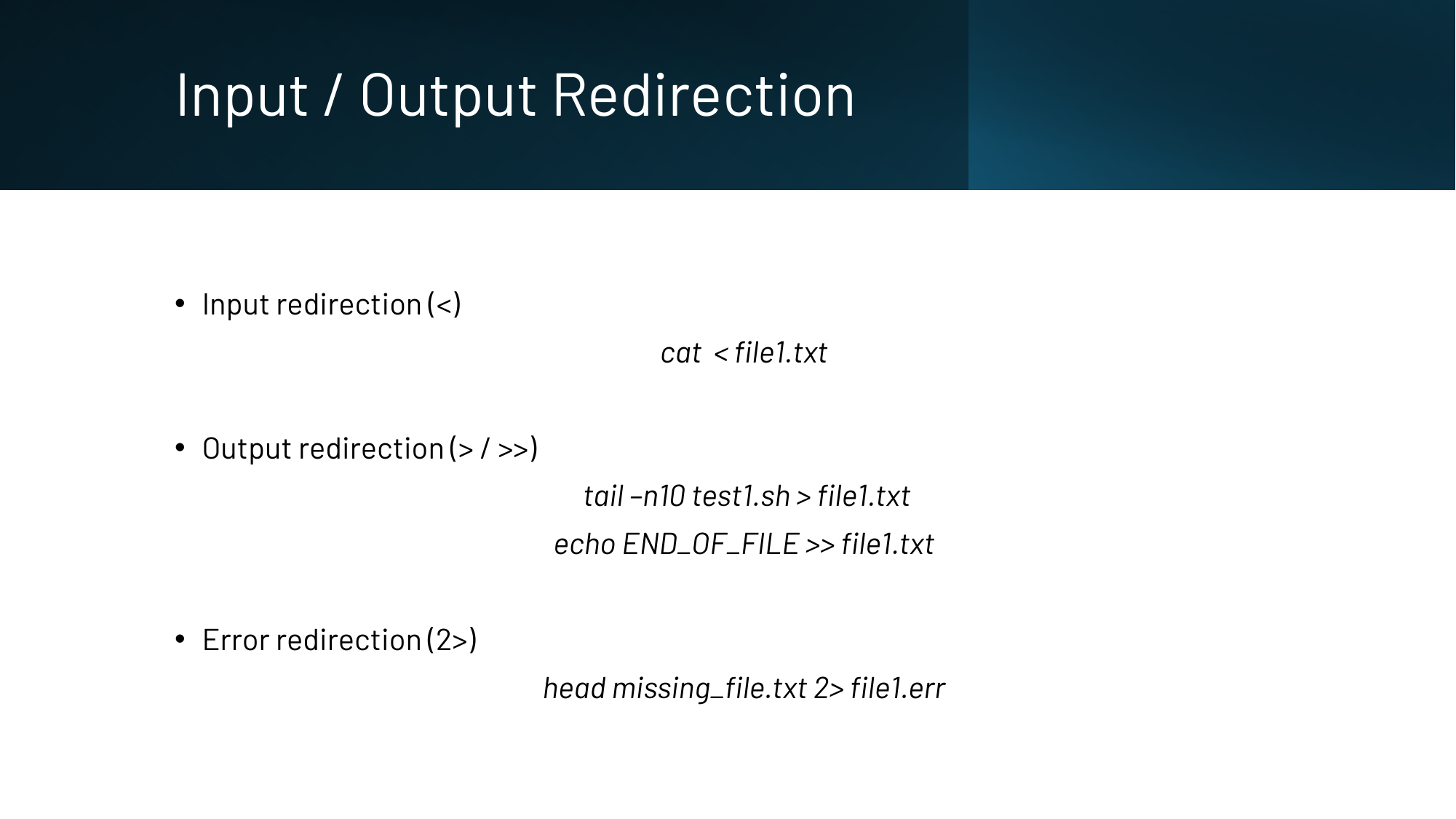

# Input / Output Redirection
Input redirection (<)
cat  < file1.txt

Output redirection (> / >>)
 tail –n10 test1.sh > file1.txt
echo END_OF_FILE >> file1.txt

Error redirection (2>)
head missing_file.txt 2> file1.err